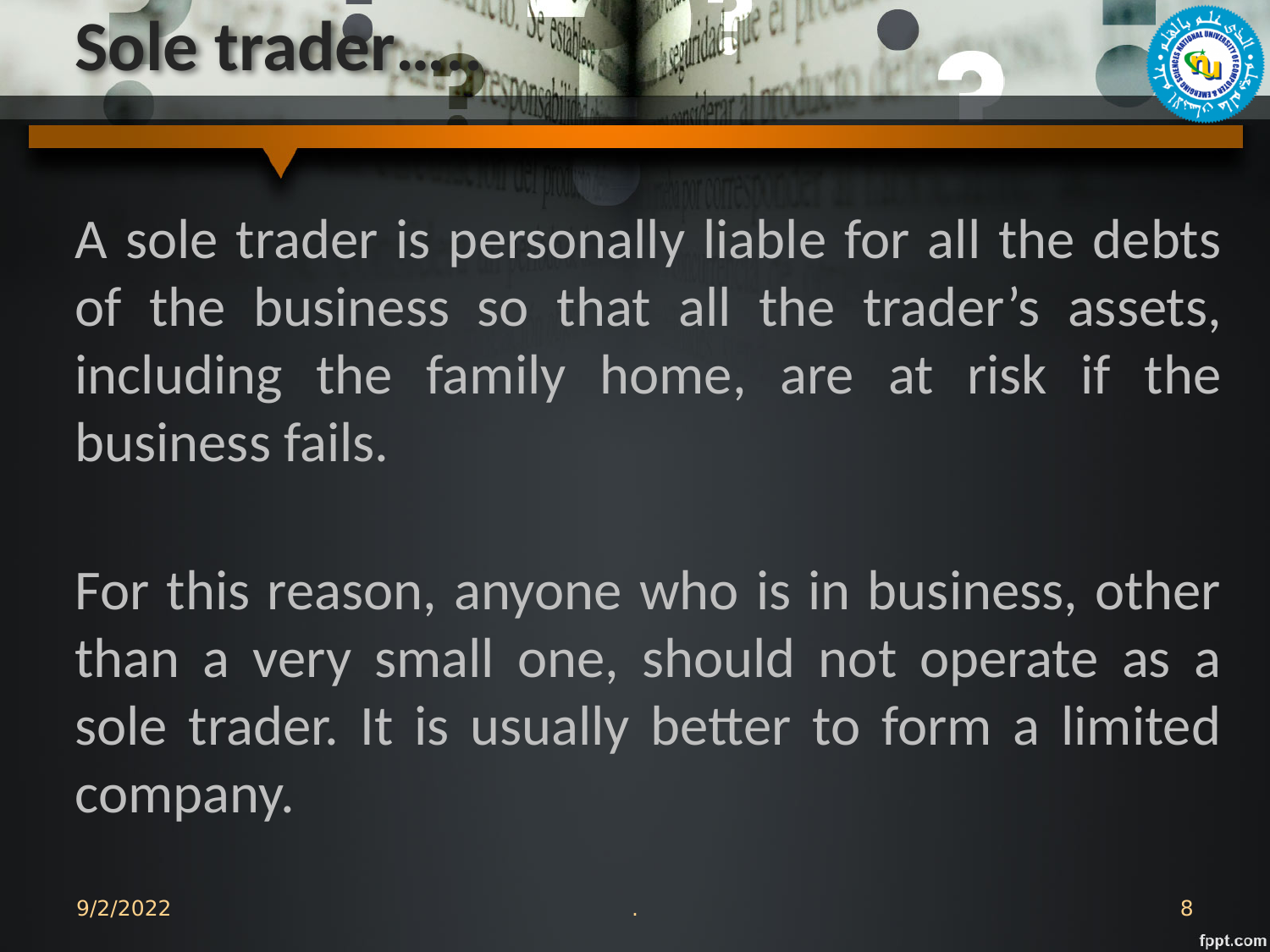

# Sole trader…..
A sole trader is personally liable for all the debts of the business so that all the trader’s assets, including the family home, are at risk if the business fails.

For this reason, anyone who is in business, other than a very small one, should not operate as a sole trader. It is usually better to form a limited company.
9/2/2022
.
8